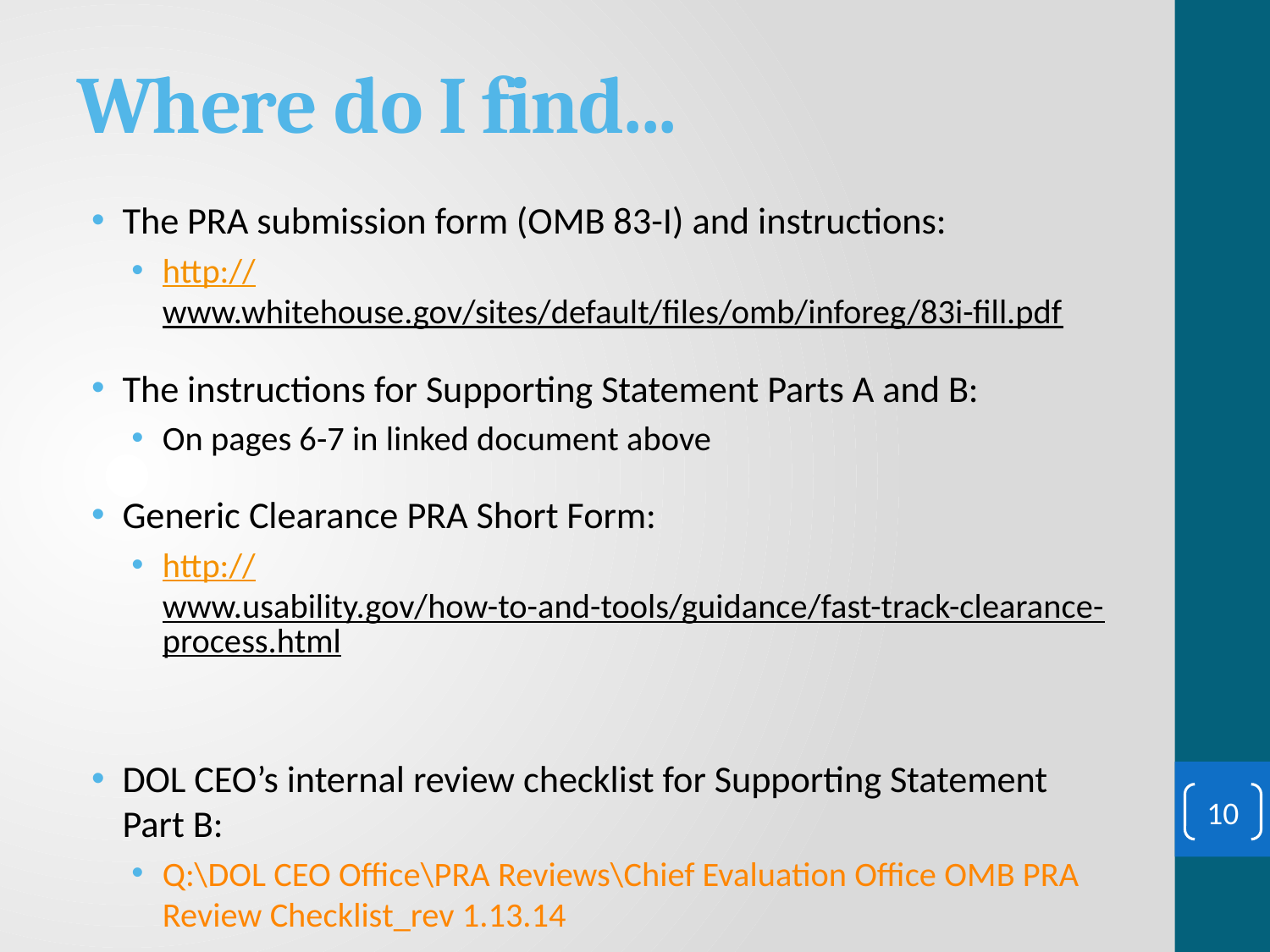

# Where do I find...
The PRA submission form (OMB 83-I) and instructions:
http://www.whitehouse.gov/sites/default/files/omb/inforeg/83i-fill.pdf

The instructions for Supporting Statement Parts A and B:
On pages 6-7 in linked document above

Generic Clearance PRA Short Form:
http://www.usability.gov/how-to-and-tools/guidance/fast-track-clearance-process.html

DOL CEO’s internal review checklist for Supporting Statement Part B:
Q:\DOL CEO Office\PRA Reviews\Chief Evaluation Office OMB PRA Review Checklist_rev 1.13.14

10